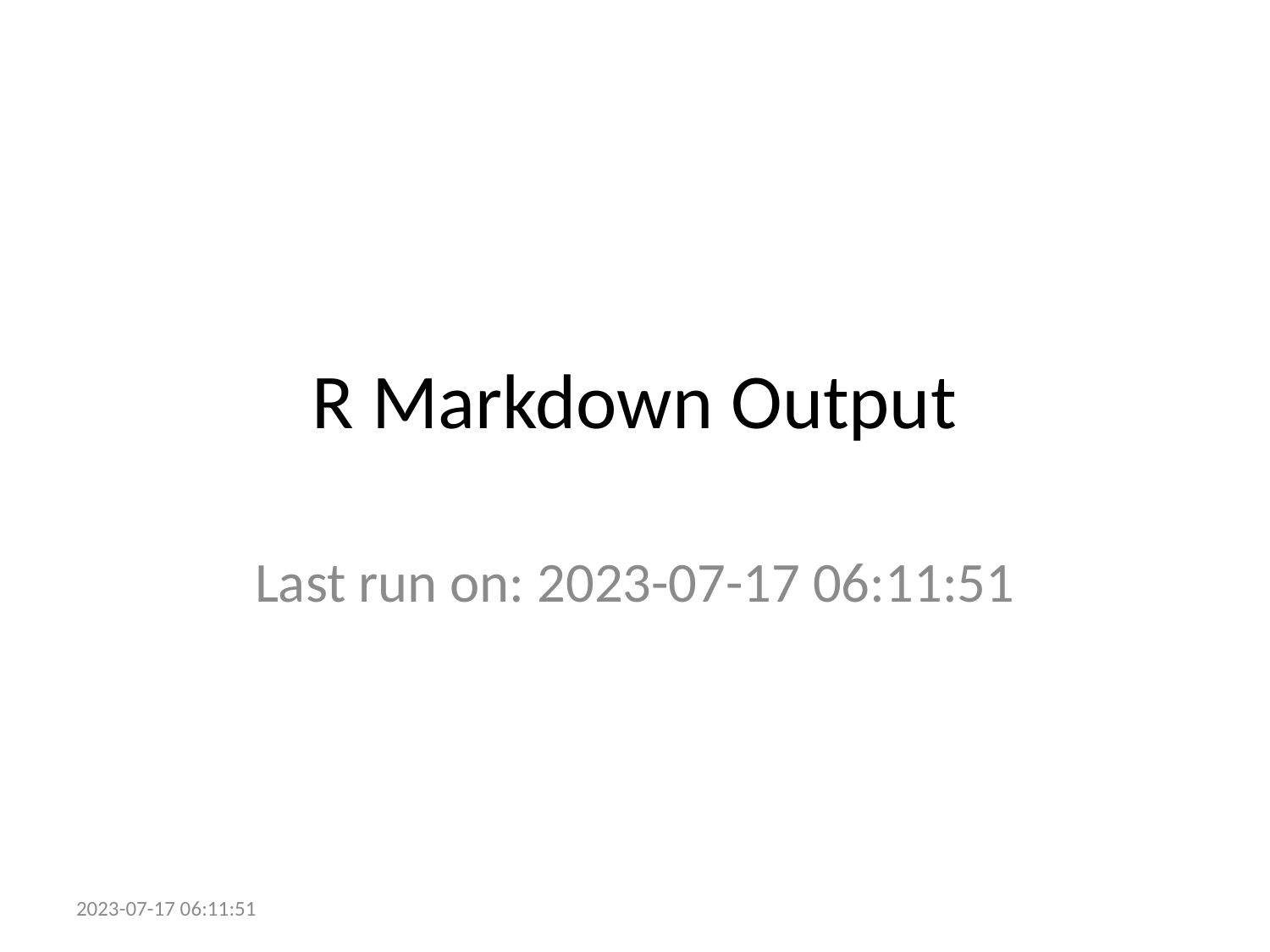

# R Markdown Output
Last run on: 2023-07-17 06:11:51
2023-07-17 06:11:51